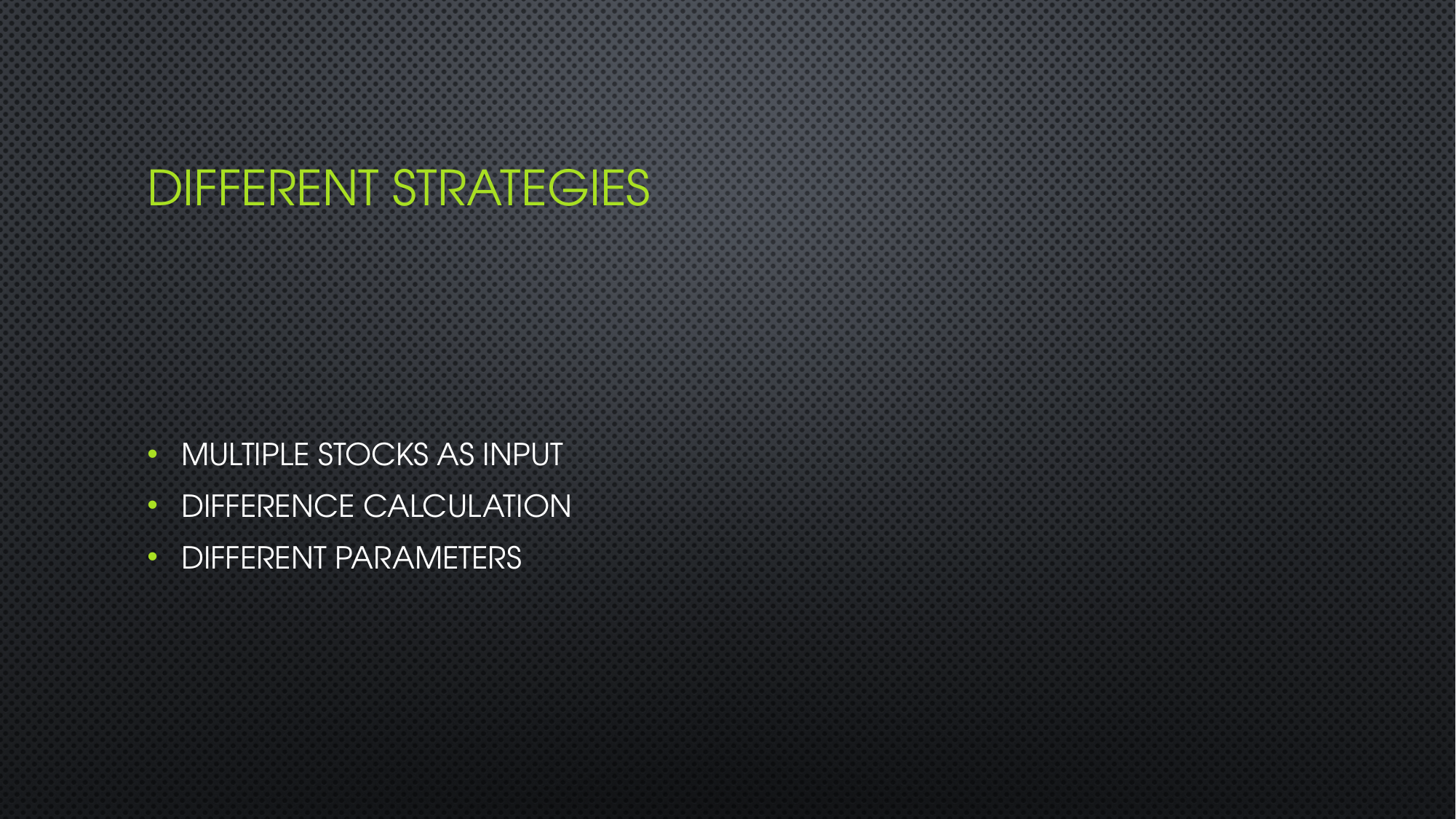

# Different strategies
Multiple stocks as input
Difference calculation
Different parameters